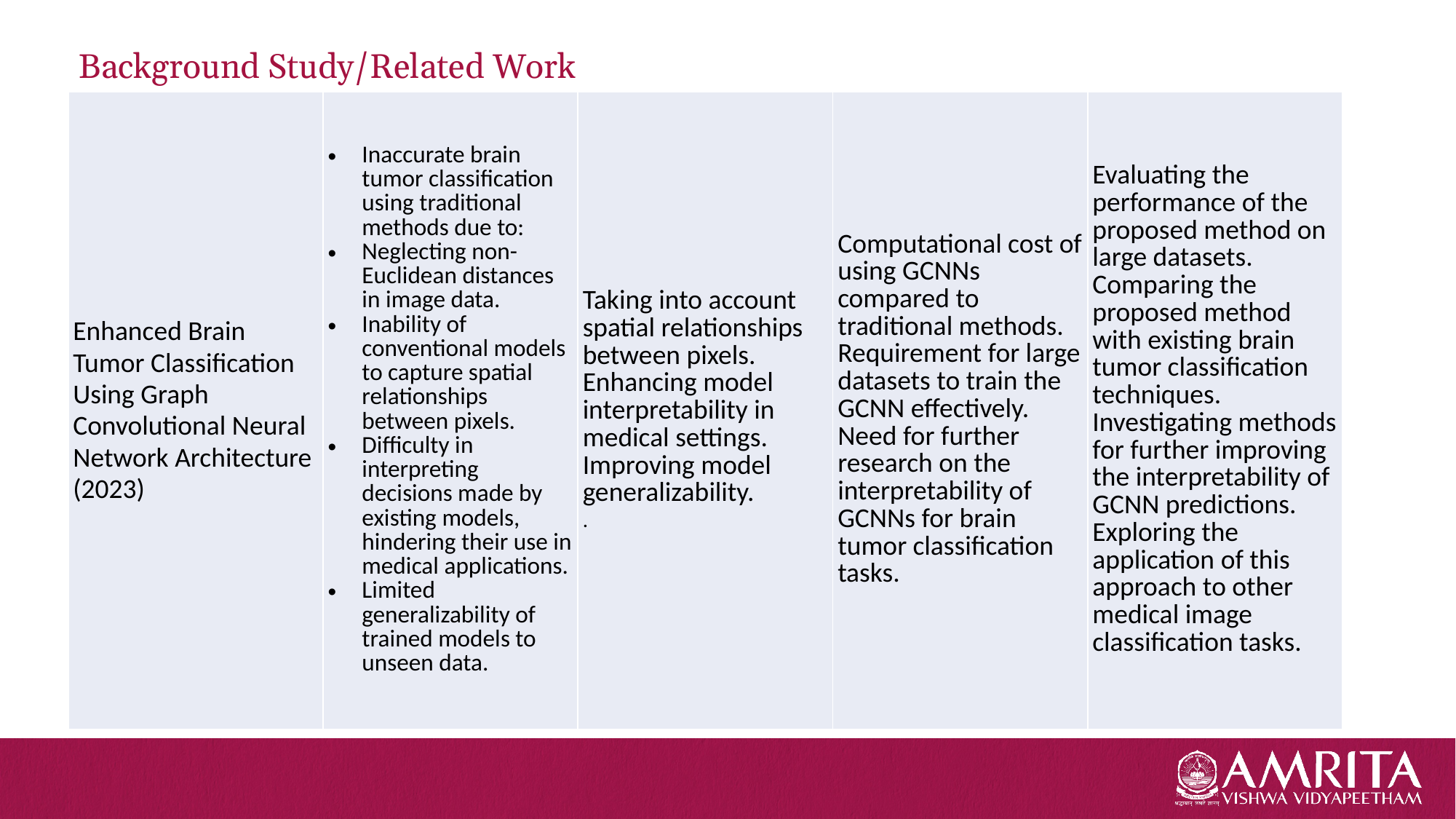

# Background Study/Related Work

| Enhanced Brain Tumor Classification Using Graph Convolutional Neural Network Architecture (2023) | Inaccurate brain tumor classification using traditional methods due to: Neglecting non-Euclidean distances in image data. Inability of conventional models to capture spatial relationships between pixels. Difficulty in interpreting decisions made by existing models, hindering their use in medical applications. Limited generalizability of trained models to unseen data. | Taking into account spatial relationships between pixels. Enhancing model interpretability in medical settings. Improving model generalizability. . | Computational cost of using GCNNs compared to traditional methods. Requirement for large datasets to train the GCNN effectively. Need for further research on the interpretability of GCNNs for brain tumor classification tasks. | Evaluating the performance of the proposed method on large datasets. Comparing the proposed method with existing brain tumor classification techniques. Investigating methods for further improving the interpretability of GCNN predictions. Exploring the application of this approach to other medical image classification tasks. |
| --- | --- | --- | --- | --- |